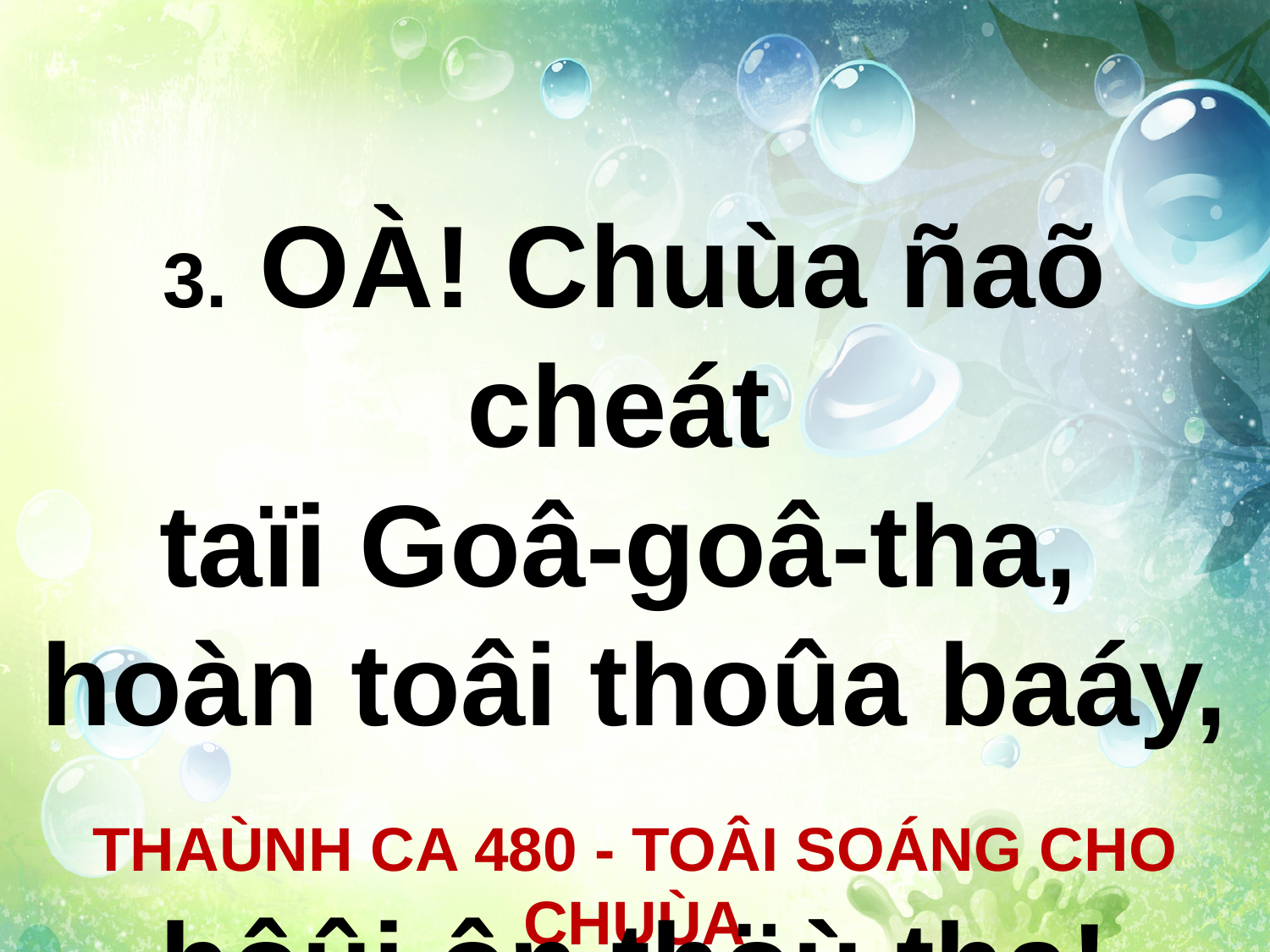

3. OÀ! Chuùa ñaõ cheát
taïi Goâ-goâ-tha,
hoàn toâi thoûa baáy,
bôûi ôn thöù tha!
THAÙNH CA 480 - TOÂI SOÁNG CHO CHUÙA